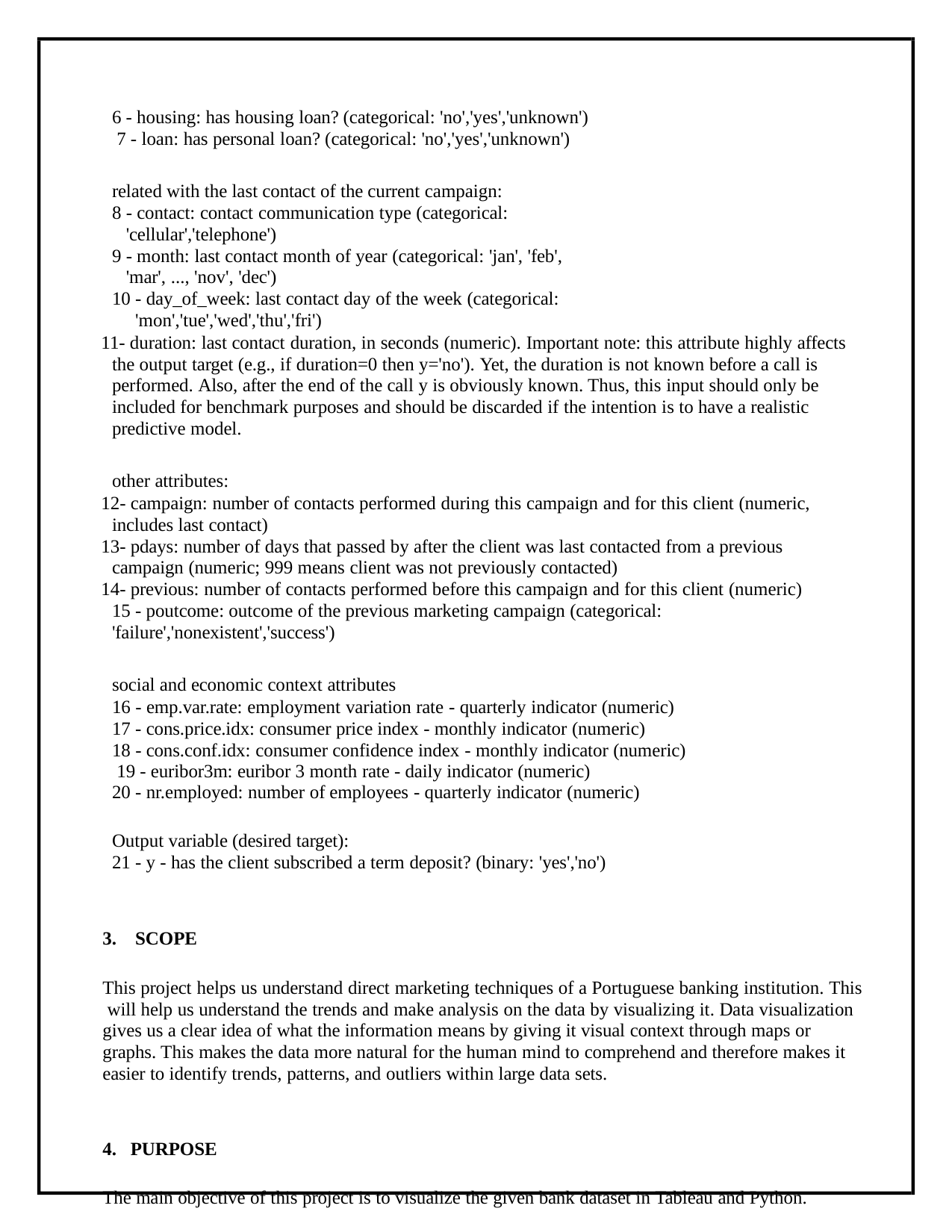

6 - housing: has housing loan? (categorical: 'no','yes','unknown')  7 - loan: has personal loan? (categorical: 'no','yes','unknown')

related with the last contact of the current campaign:
- contact: contact communication type (categorical: 'cellular','telephone')
- month: last contact month of year (categorical: 'jan', 'feb', 'mar', ..., 'nov', 'dec')
- day_of_week: last contact day of the week (categorical: 'mon','tue','wed','thu','fri')
- duration: last contact duration, in seconds (numeric). Important note: this attribute highly affects  the output target (e.g., if duration=0 then y='no'). Yet, the duration is not known before a call is  performed. Also, after the end of the call y is obviously known. Thus, this input should only be  included for benchmark purposes and should be discarded if the intention is to have a realistic  predictive model.

other attributes:
- campaign: number of contacts performed during this campaign and for this client (numeric,  includes last contact)
- pdays: number of days that passed by after the client was last contacted from a previous  campaign (numeric; 999 means client was not previously contacted)
- previous: number of contacts performed before this campaign and for this client (numeric)  15 - poutcome: outcome of the previous marketing campaign (categorical:  'failure','nonexistent','success')

social and economic context attributes
16 - emp.var.rate: employment variation rate - quarterly indicator (numeric)  17 - cons.price.idx: consumer price index - monthly indicator (numeric)
18 - cons.conf.idx: consumer confidence index - monthly indicator (numeric)  19 - euribor3m: euribor 3 month rate - daily indicator (numeric)
- nr.employed: number of employees - quarterly indicator (numeric)

Output variable (desired target):
- y - has the client subscribed a term deposit? (binary: 'yes','no')

SCOPE

This project helps us understand direct marketing techniques of a Portuguese banking institution. This  will help us understand the trends and make analysis on the data by visualizing it. Data visualization  gives us a clear idea of what the information means by giving it visual context through maps or  graphs. This makes the data more natural for the human mind to comprehend and therefore makes it  easier to identify trends, patterns, and outliers within large data sets.

PURPOSE

The main objective of this project is to visualize the given bank dataset in Tableau and Python.